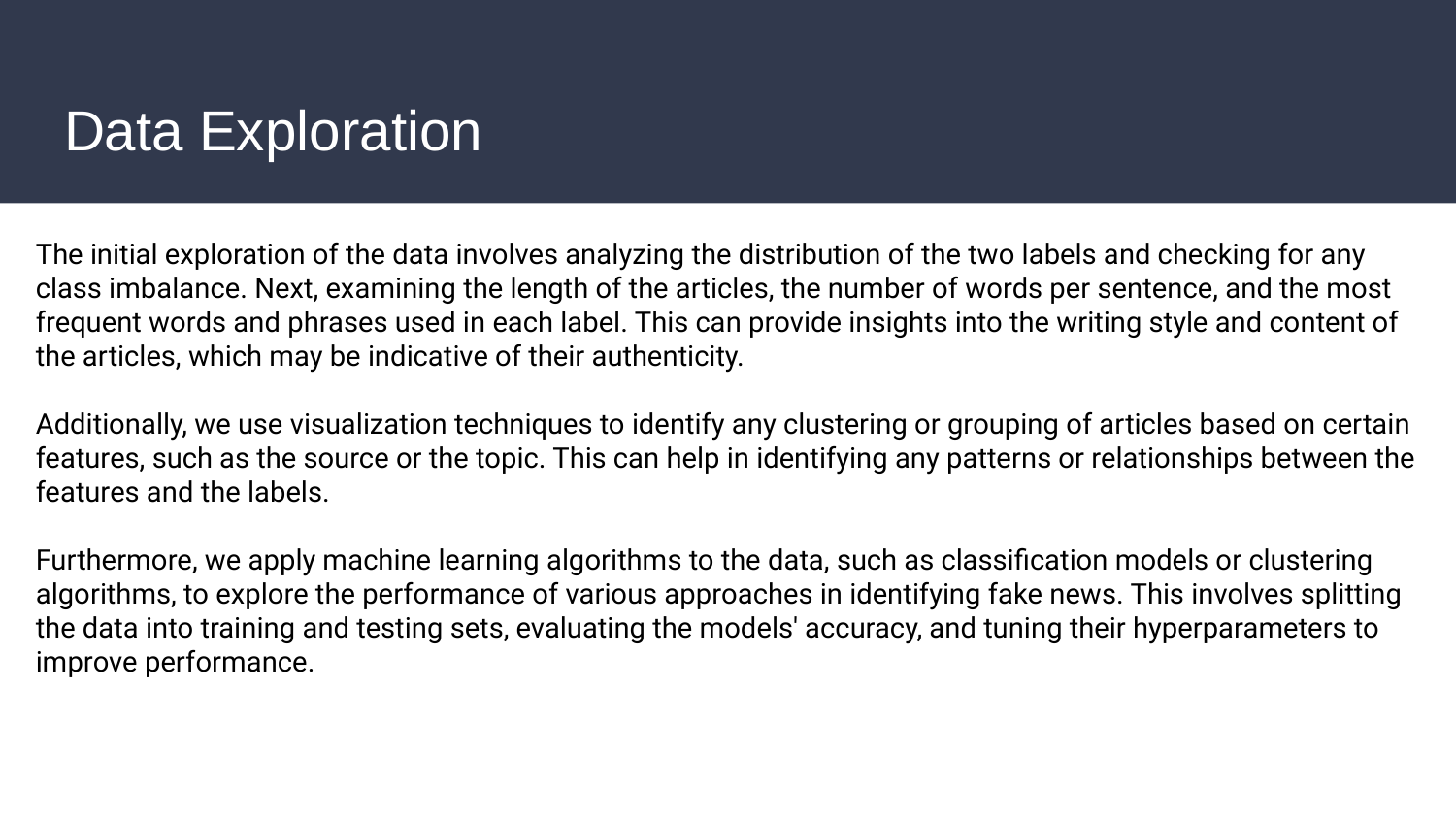

# Data Exploration
The initial exploration of the data involves analyzing the distribution of the two labels and checking for any class imbalance. Next, examining the length of the articles, the number of words per sentence, and the most frequent words and phrases used in each label. This can provide insights into the writing style and content of the articles, which may be indicative of their authenticity.

Additionally, we use visualization techniques to identify any clustering or grouping of articles based on certain features, such as the source or the topic. This can help in identifying any patterns or relationships between the features and the labels.

Furthermore, we apply machine learning algorithms to the data, such as classification models or clustering algorithms, to explore the performance of various approaches in identifying fake news. This involves splitting the data into training and testing sets, evaluating the models' accuracy, and tuning their hyperparameters to improve performance.